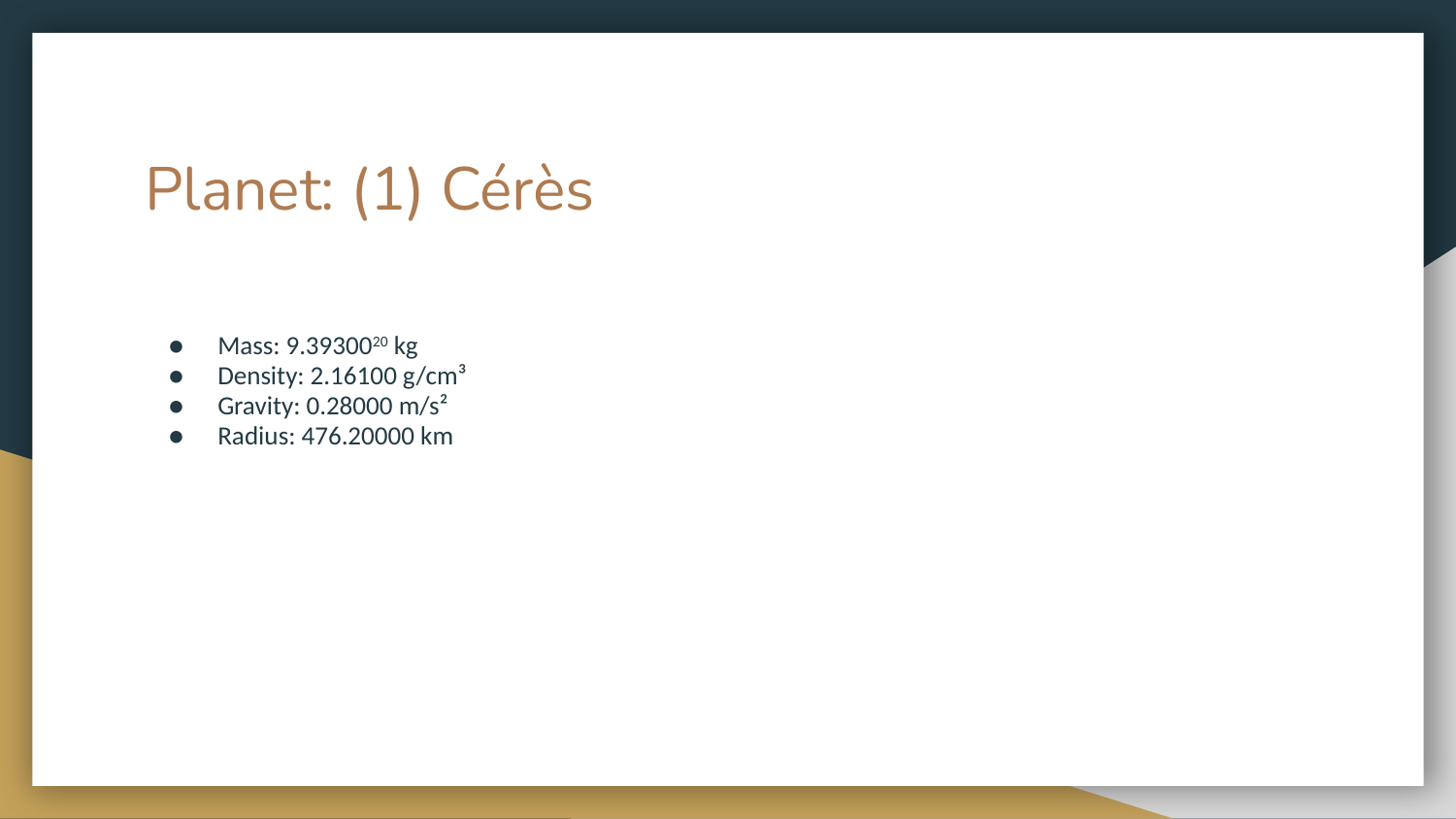

# Planet: (1) Cérès
Mass: 9.3930020 kg
Density: 2.16100 g/cm³
Gravity: 0.28000 m/s²
Radius: 476.20000 km